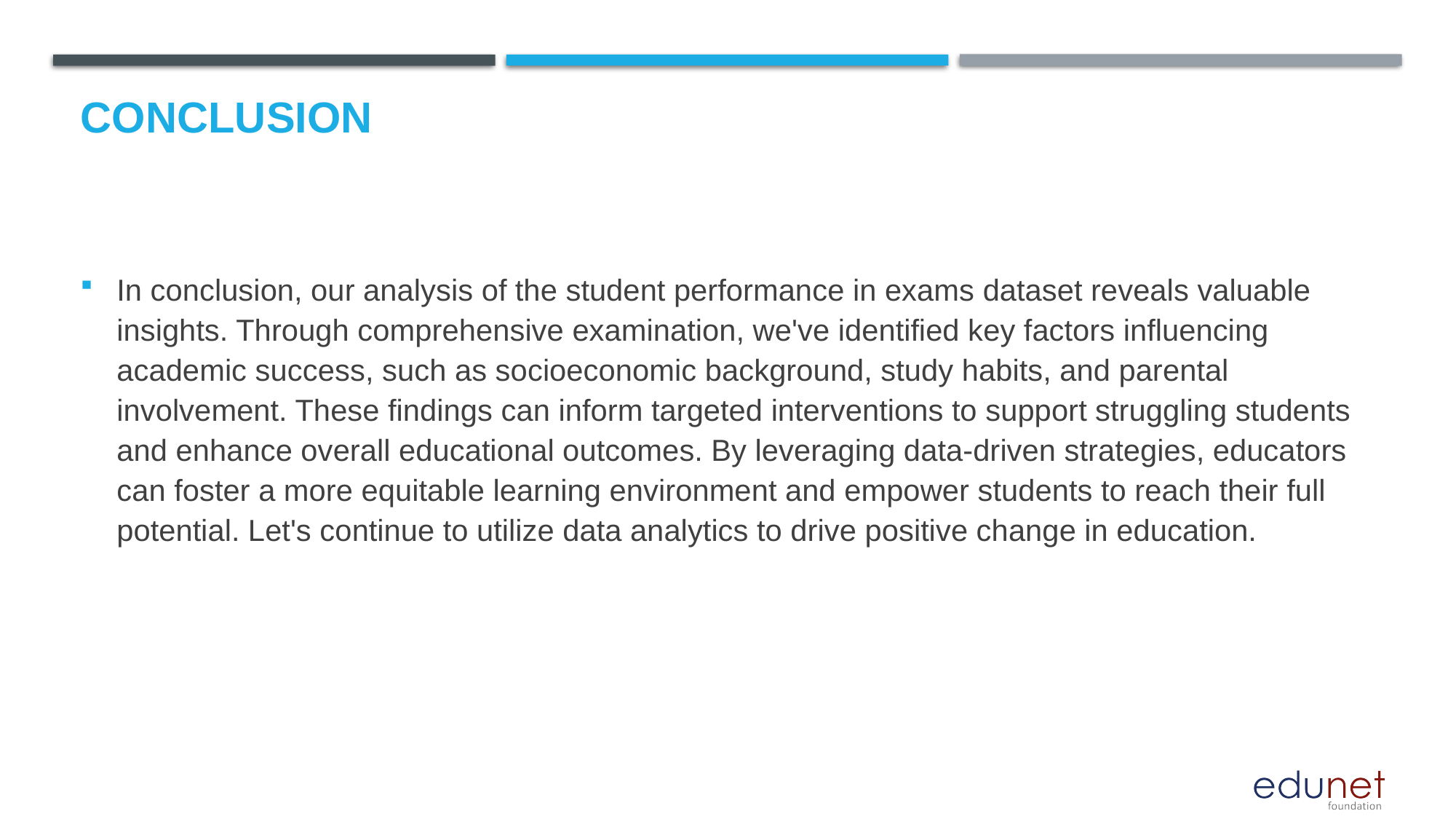

# Conclusion
In conclusion, our analysis of the student performance in exams dataset reveals valuable insights. Through comprehensive examination, we've identified key factors influencing academic success, such as socioeconomic background, study habits, and parental involvement. These findings can inform targeted interventions to support struggling students and enhance overall educational outcomes. By leveraging data-driven strategies, educators can foster a more equitable learning environment and empower students to reach their full potential. Let's continue to utilize data analytics to drive positive change in education.